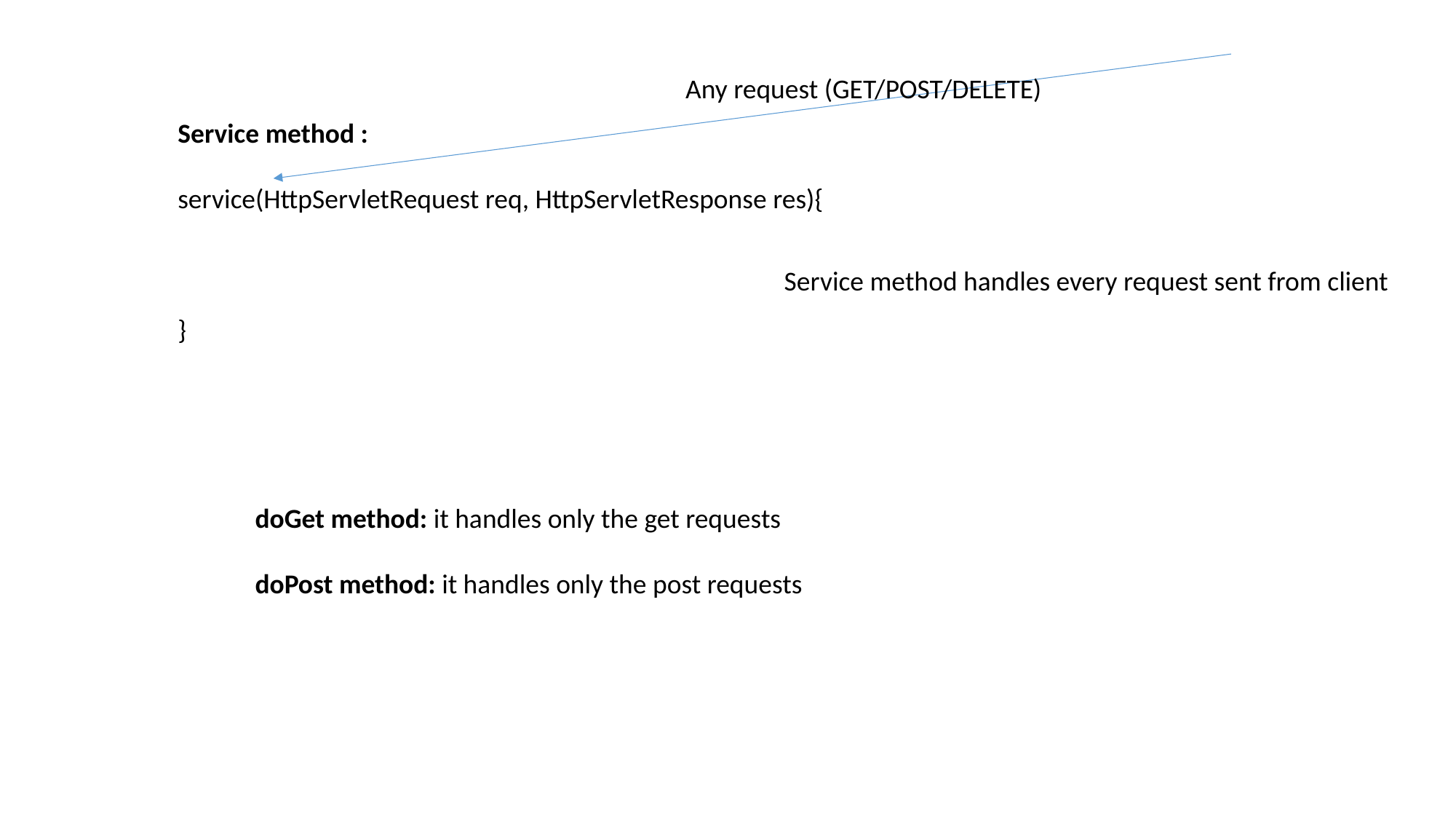

Any request (GET/POST/DELETE)
Service method :

service(HttpServletRequest req, HttpServletResponse res){

}
Service method handles every request sent from client
doGet method: it handles only the get requests

doPost method: it handles only the post requests